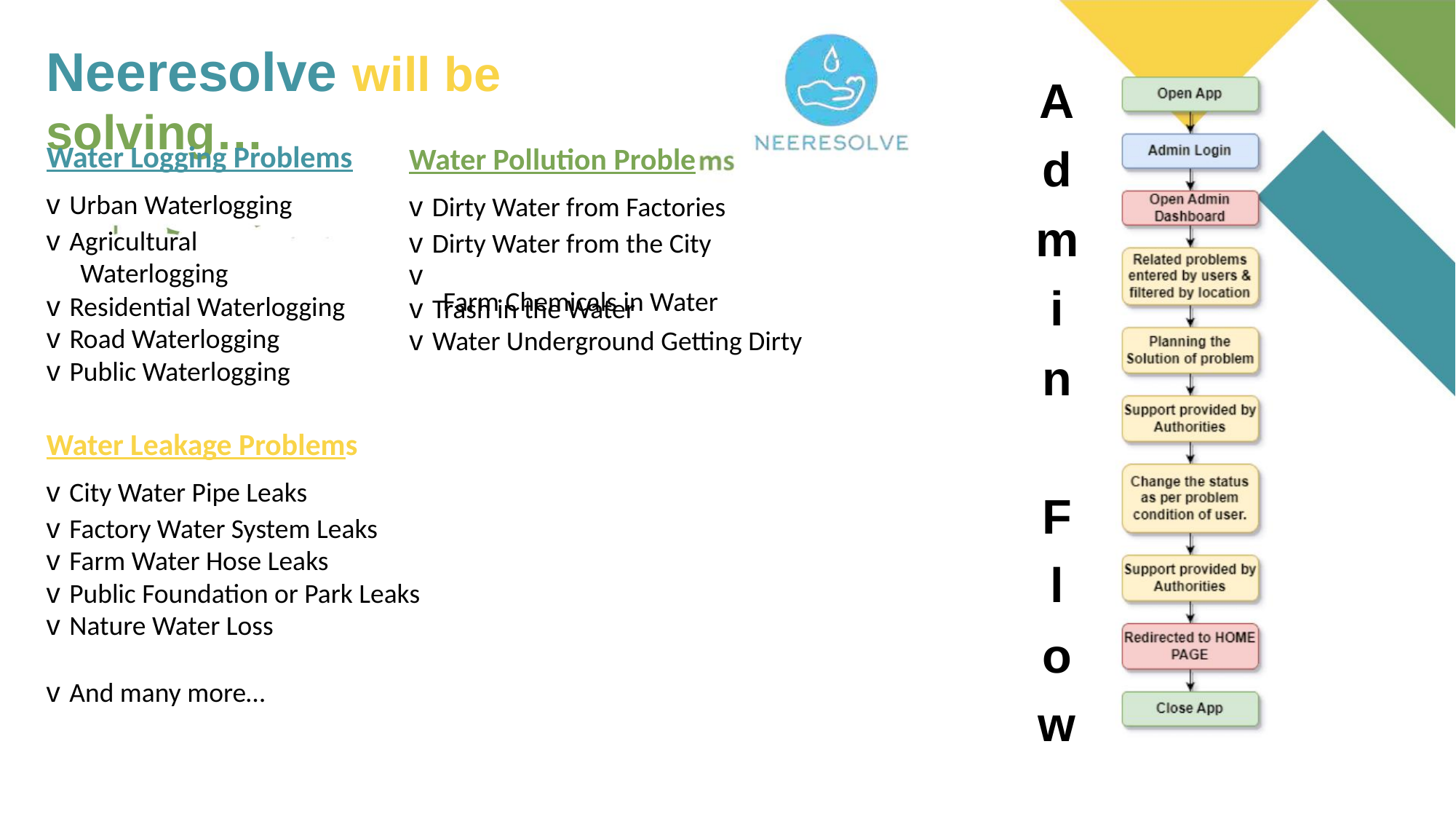

Neeresolve will be solving…
A
d
m
i
Water Logging Problems
Water Pollution Proble
v Urban Waterlogging
v Agricultural
Waterlogging
v Dirty Water from Factories
v Dirty Water from the City
v
Farm Chemicals in Water
v Residential Waterlogging
v Road Waterlogging
v Public Waterlogging
v Trash in the Water
v Water Underground Getting Dirty
n
Water Leakage Problems
v City Water Pipe Leaks
v Factory Water System Leaks
v Farm Water Hose Leaks
v Public Foundation or Park Leaks
v Nature Water Loss
F
l
o
w
v And many more…